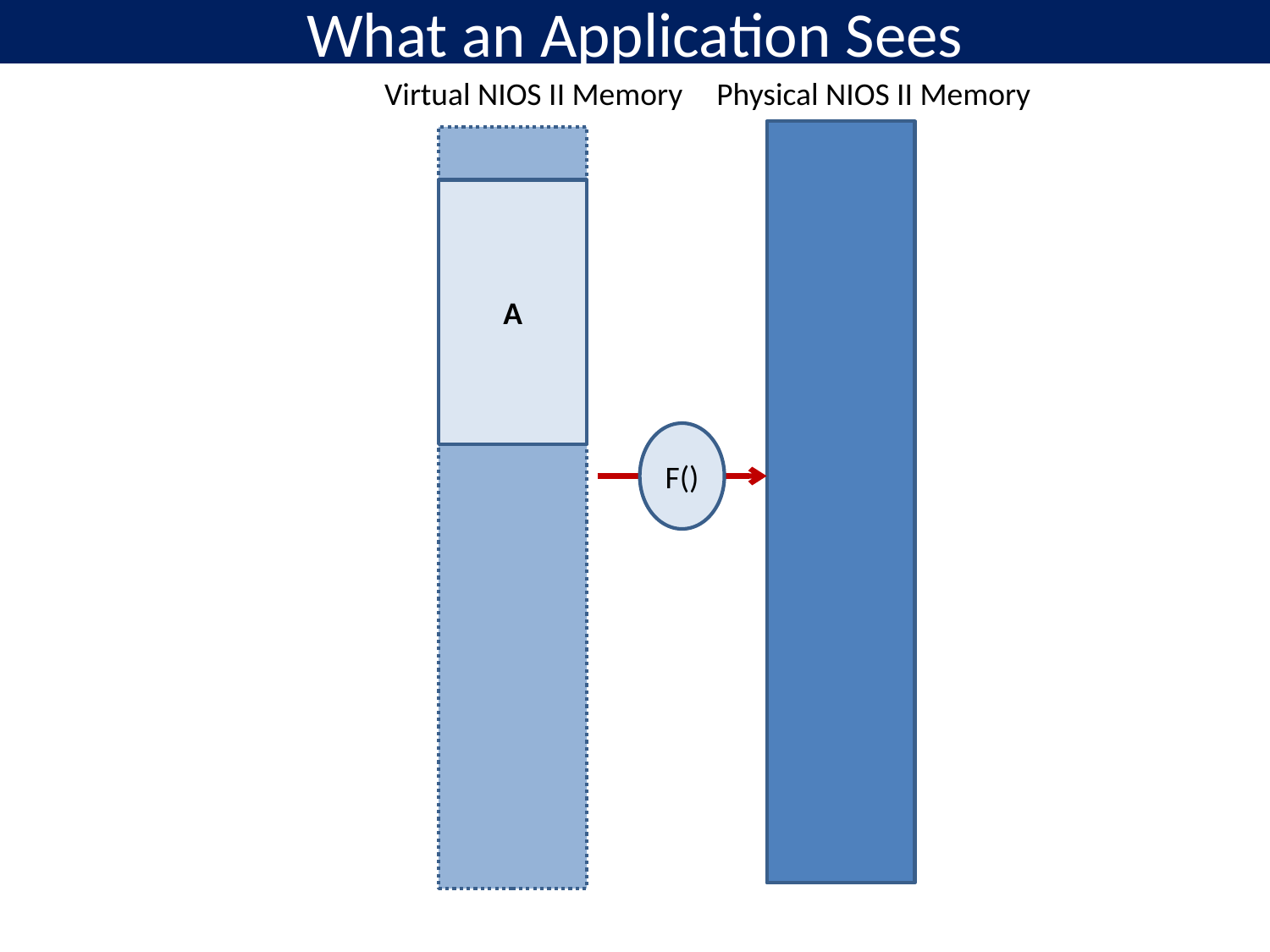

# What an Application Sees
Virtual NIOS II Memory
Physical NIOS II Memory

A
F()